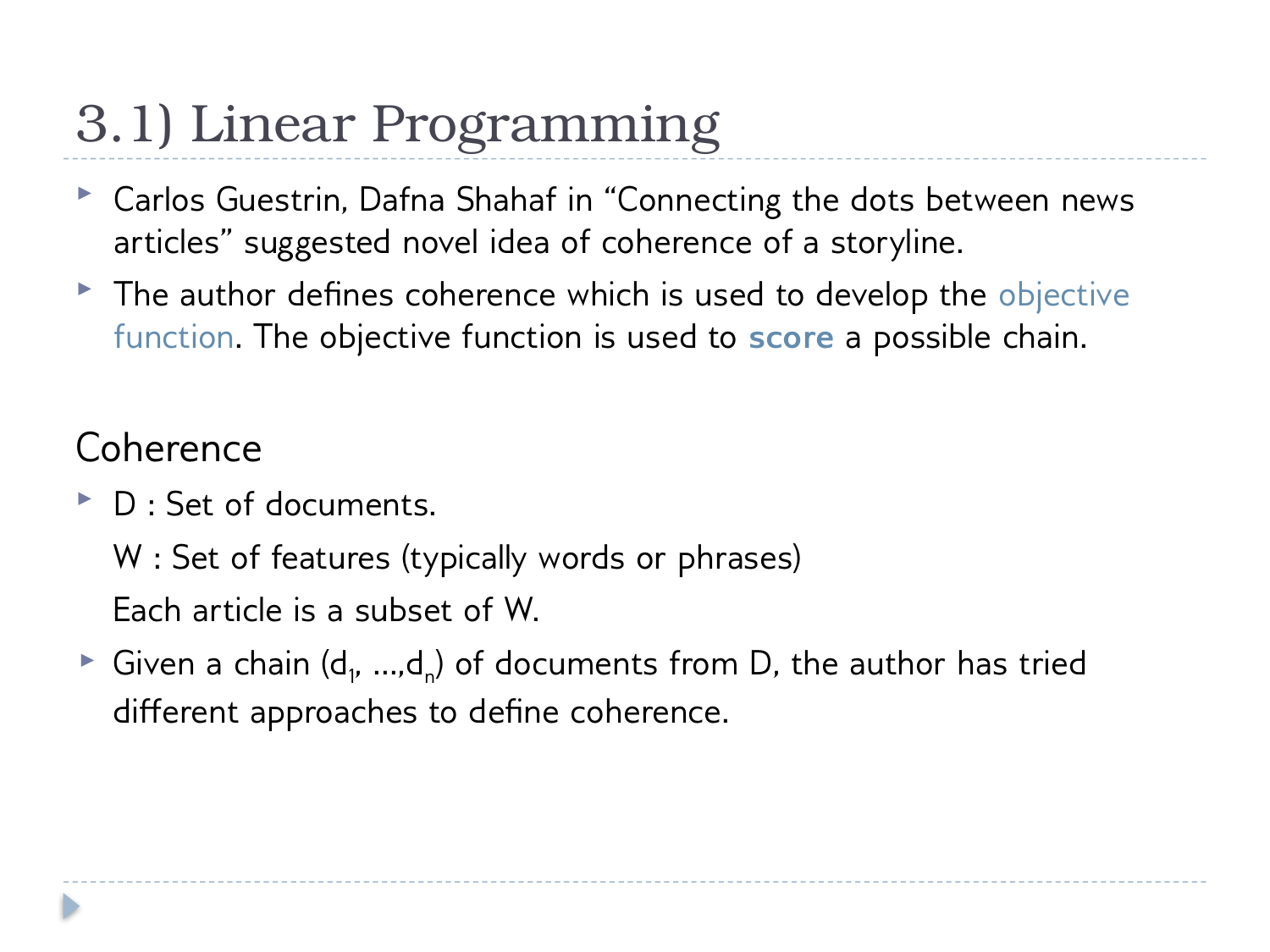

# 3.1) Linear Programming
Carlos Guestrin, Dafna Shahaf in “Connecting the dots between news articles” suggested novel idea of coherence of a storyline.
The author defines coherence which is used to develop the objective function. The objective function is used to score a possible chain.

Coherence
D : Set of documents.
W : Set of features (typically words or phrases)
Each article is a subset of W.
Given a chain (d1, ...,dn) of documents from D, the author has tried different approaches to define coherence.